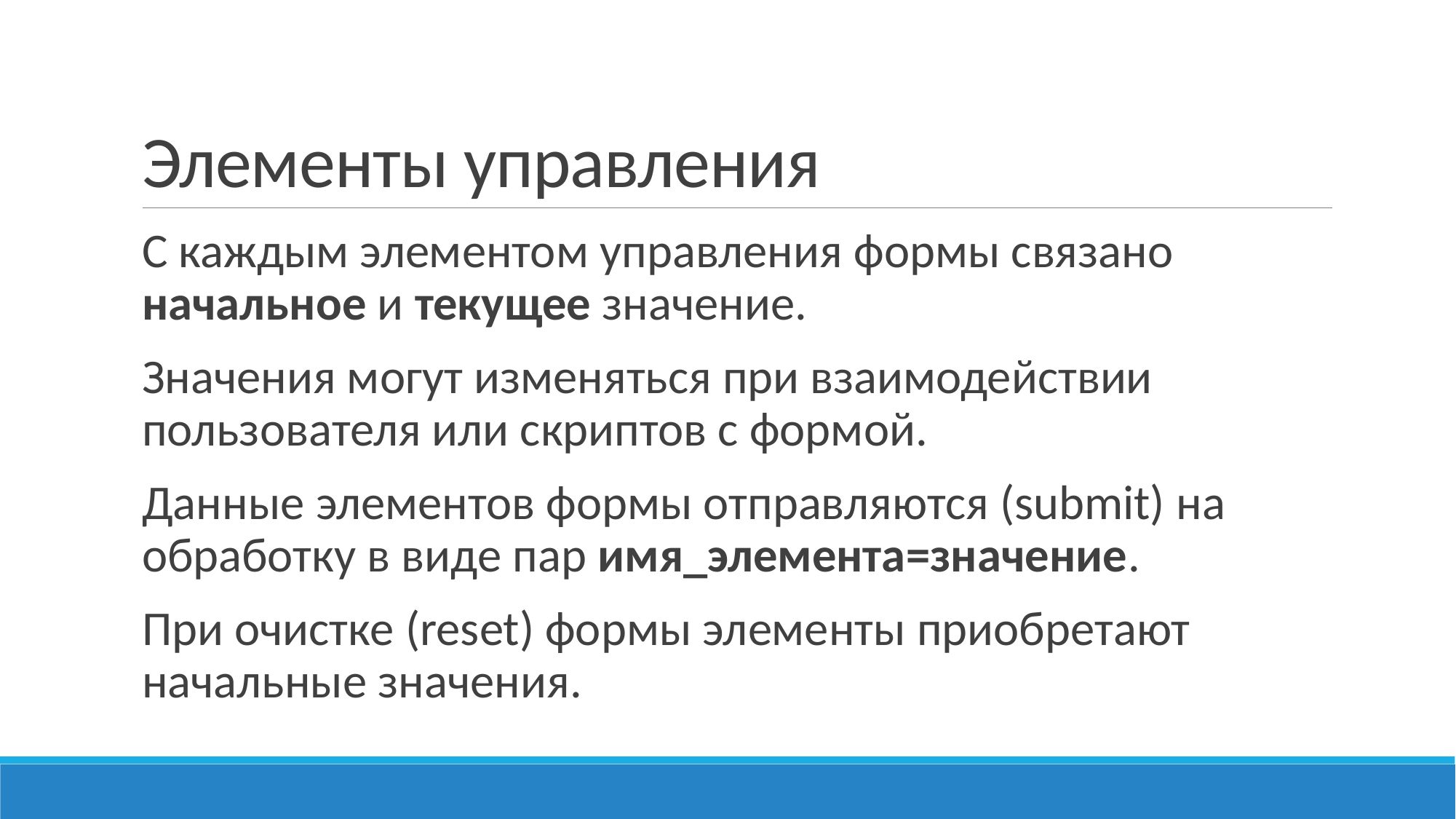

# Элементы управления
С каждым элементом управления формы связано начальное и текущее значение.
Значения могут изменяться при взаимодействии пользователя или скриптов с формой.
Данные элементов формы отправляются (submit) на обработку в виде пар имя_элемента=значение.
При очистке (reset) формы элементы приобретают начальные значения.